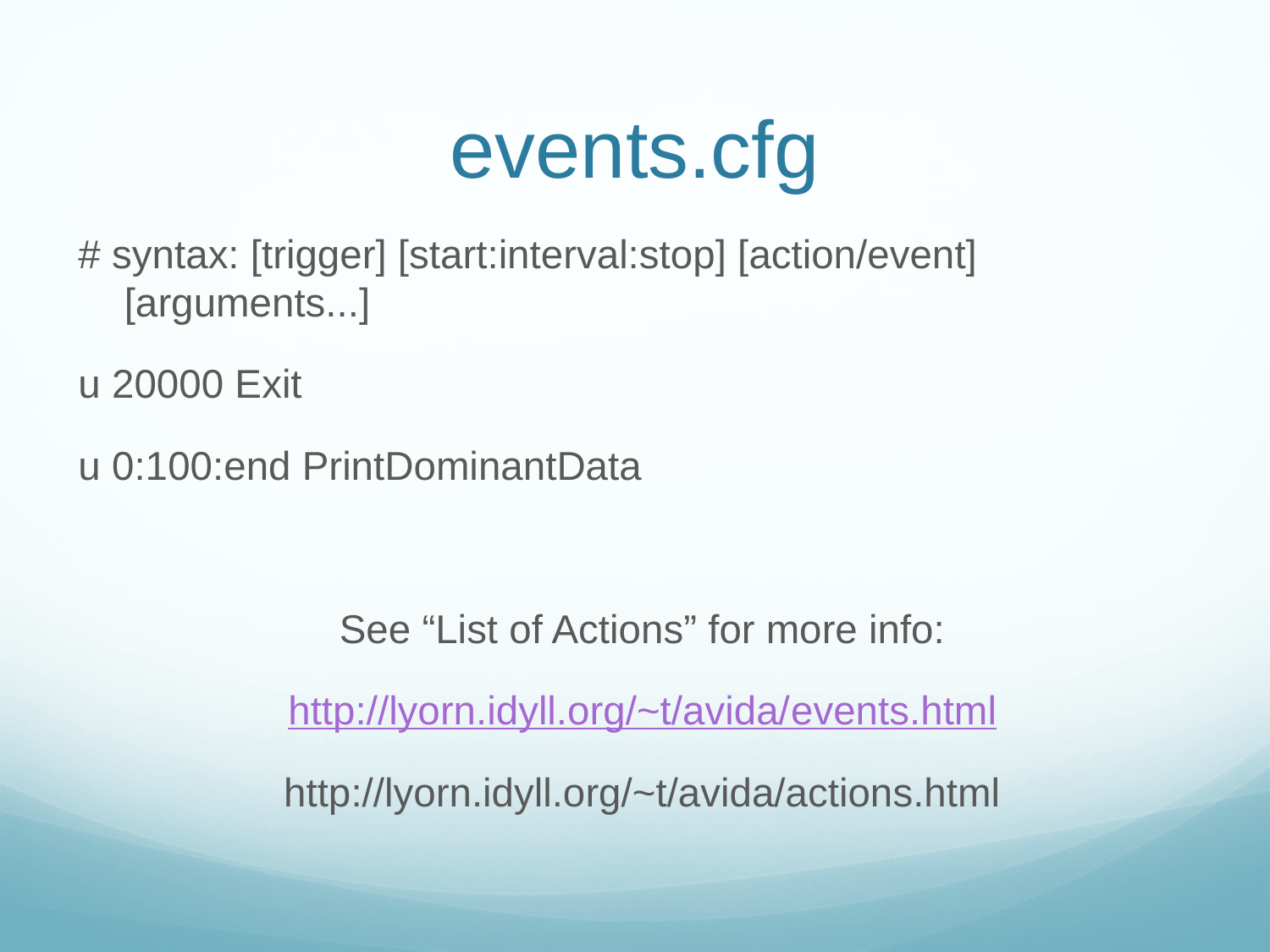

# events.cfg
# syntax: [trigger] [start:interval:stop] [action/event] [arguments...]
u 20000 Exit
u 0:100:end PrintDominantData

See “List of Actions” for more info:
http://lyorn.idyll.org/~t/avida/events.html
http://lyorn.idyll.org/~t/avida/actions.html